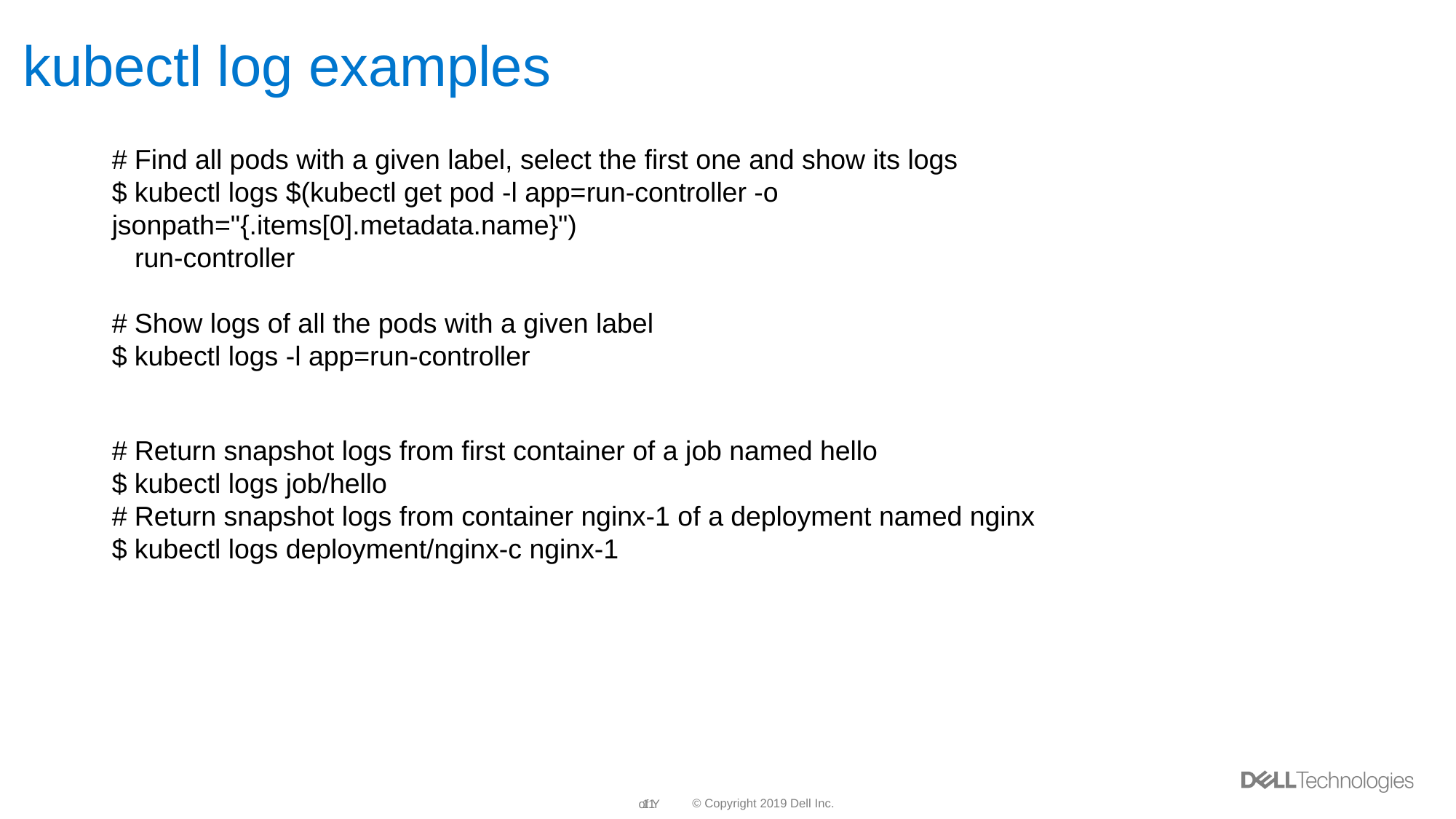

# kubectl log examples
# Find all pods with a given label, select the first one and show its logs
$ kubectl logs $(kubectl get pod -l app=run-controller -o jsonpath="{.items[0].metadata.name}")
   run-controller

# Show logs of all the pods with a given label
$ kubectl logs -l app=run-controller
# Return snapshot logs from first container of a job named hello
$ kubectl logs job/hello
# Return snapshot logs from container nginx-1 of a deployment named nginx
$ kubectl logs deployment/nginx-c nginx-1